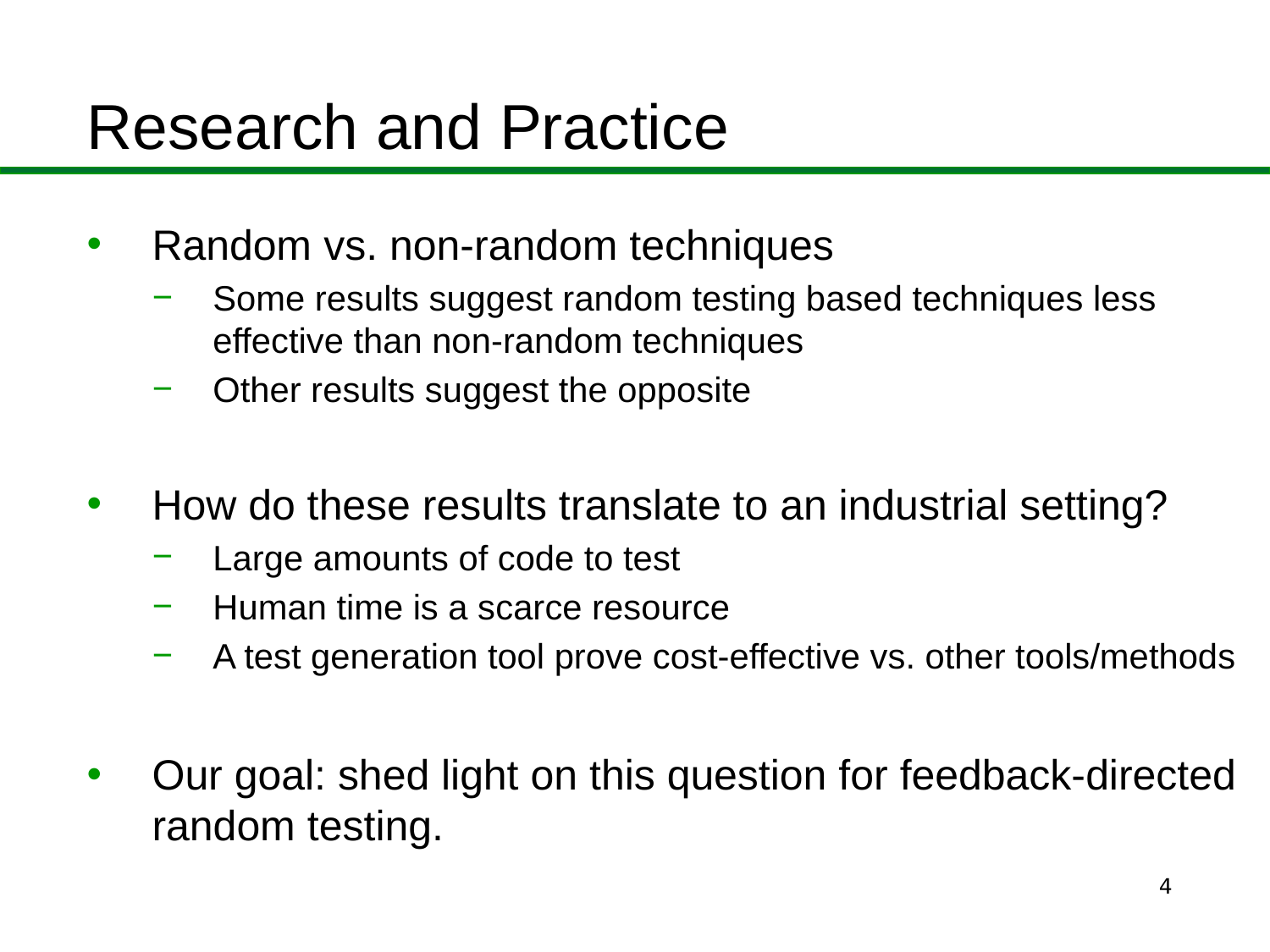

# Research and Practice
Random vs. non-random techniques
Some results suggest random testing based techniques less effective than non-random techniques
Other results suggest the opposite

How do these results translate to an industrial setting?
Large amounts of code to test
Human time is a scarce resource
A test generation tool prove cost-effective vs. other tools/methods

Our goal: shed light on this question for feedback-directed random testing.
4